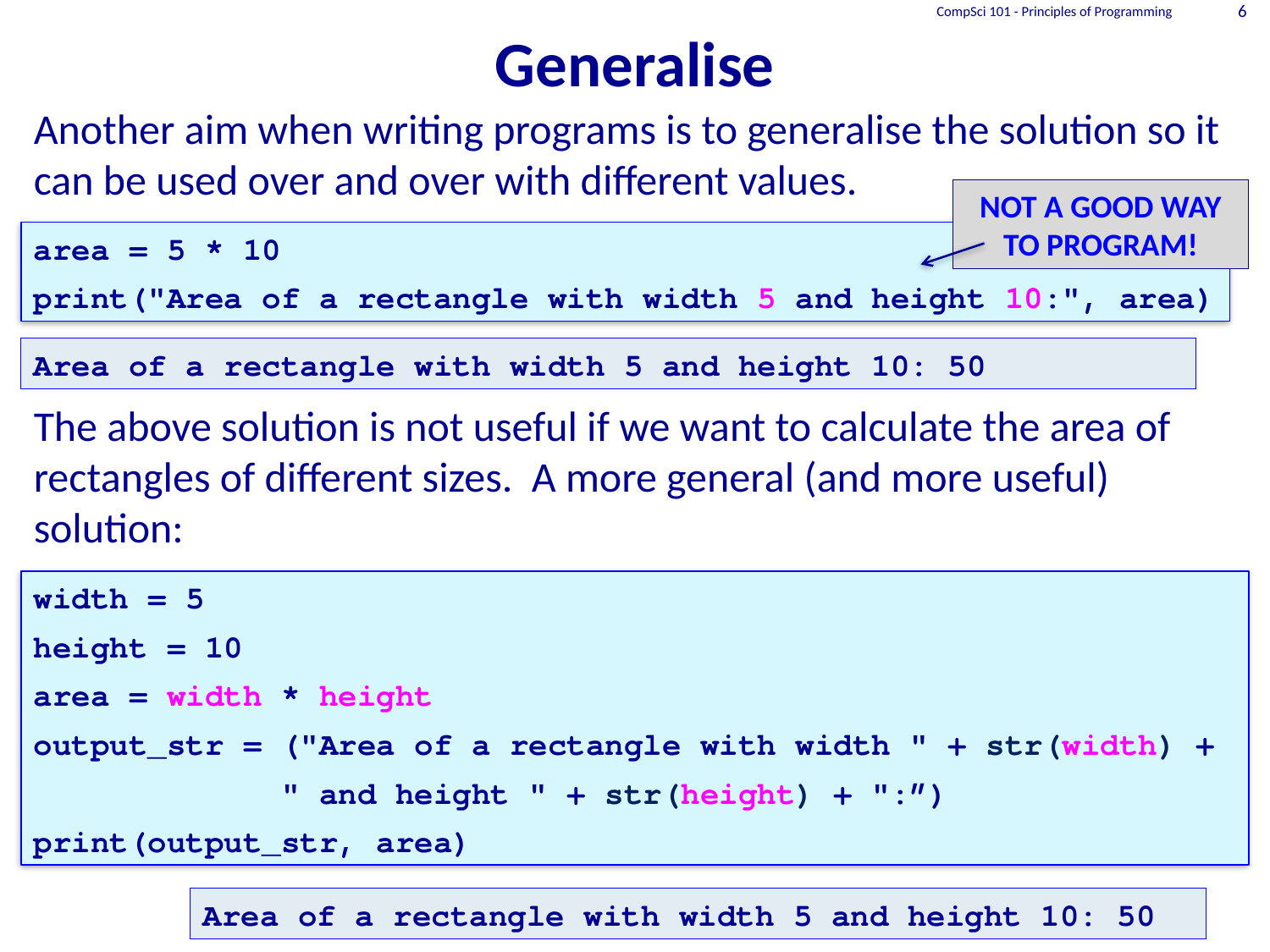

# Generalise
CompSci 101 - Principles of Programming
6
Another aim when writing programs is to generalise the solution so it can be used over and over with different values.

The above solution is not useful if we want to calculate the area of rectangles of different sizes.  A more general (and more useful) solution:

NOT A GOOD WAY TO PROGRAM!
area = 5 * 10
print("Area of a rectangle with width 5 and height 10:", area)
Area of a rectangle with width 5 and height 10: 50
width = 5
height = 10
area = width * height
output_str = ("Area of a rectangle with width " + str(width) +
             " and height " + str(height) + ":”)
print(output_str, area)
Area of a rectangle with width 5 and height 10: 50